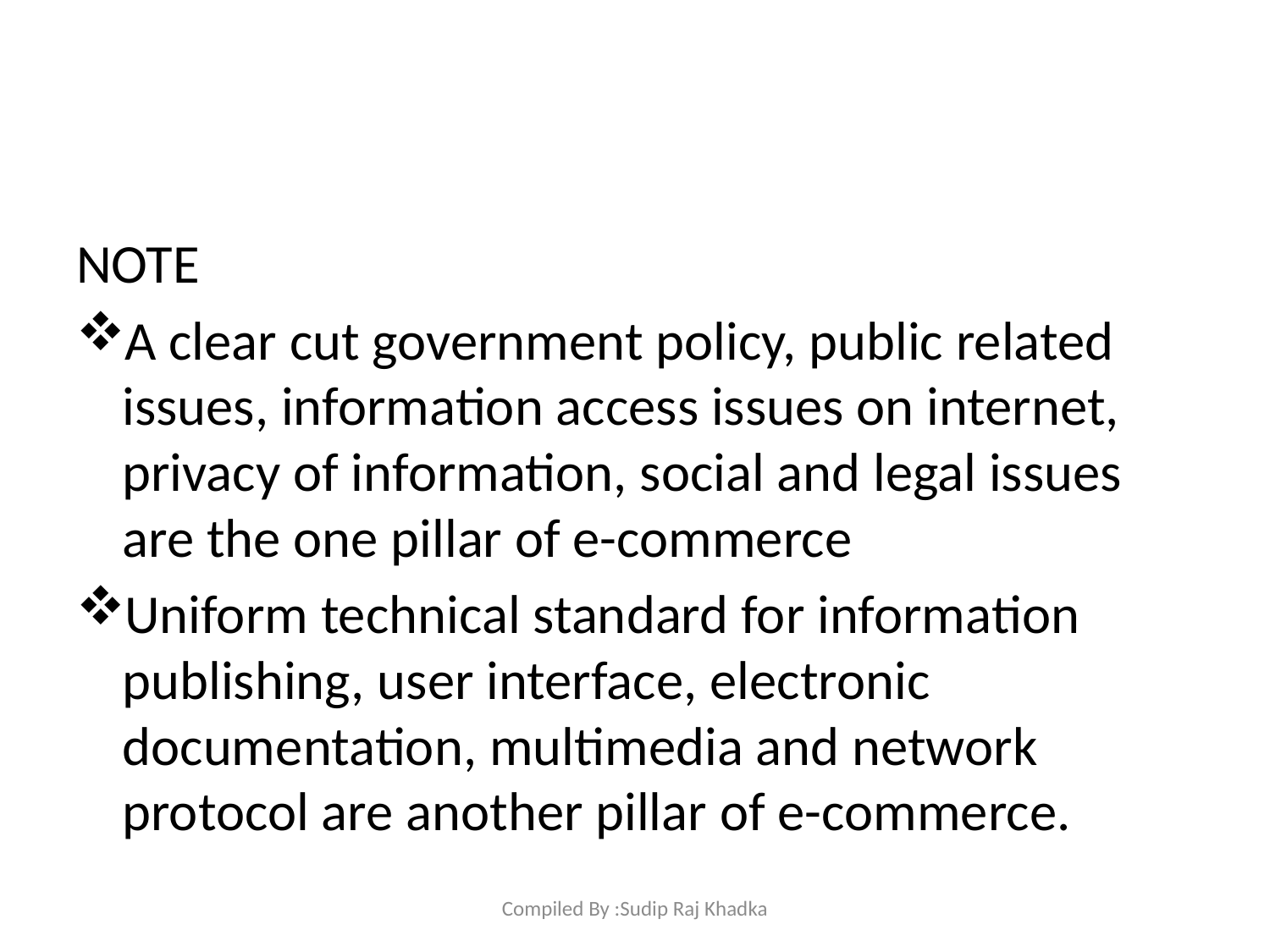

#
NOTE
A clear cut government policy, public related issues, information access issues on internet, privacy of information, social and legal issues are the one pillar of e-commerce
Uniform technical standard for information publishing, user interface, electronic documentation, multimedia and network protocol are another pillar of e-commerce.
Compiled By :Sudip Raj Khadka